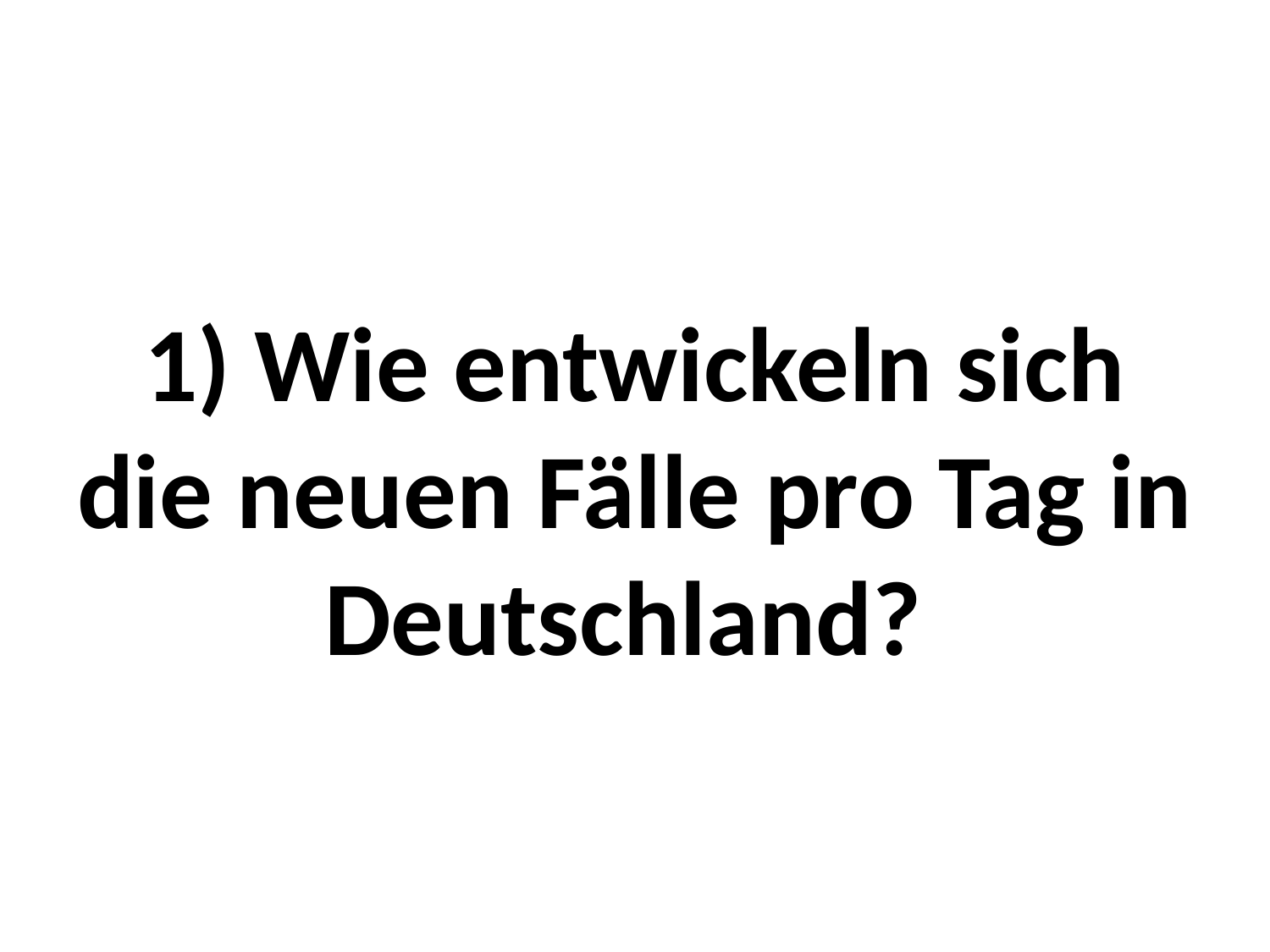

# 1) Wie entwickeln sich die neuen Fälle pro Tag in Deutschland?